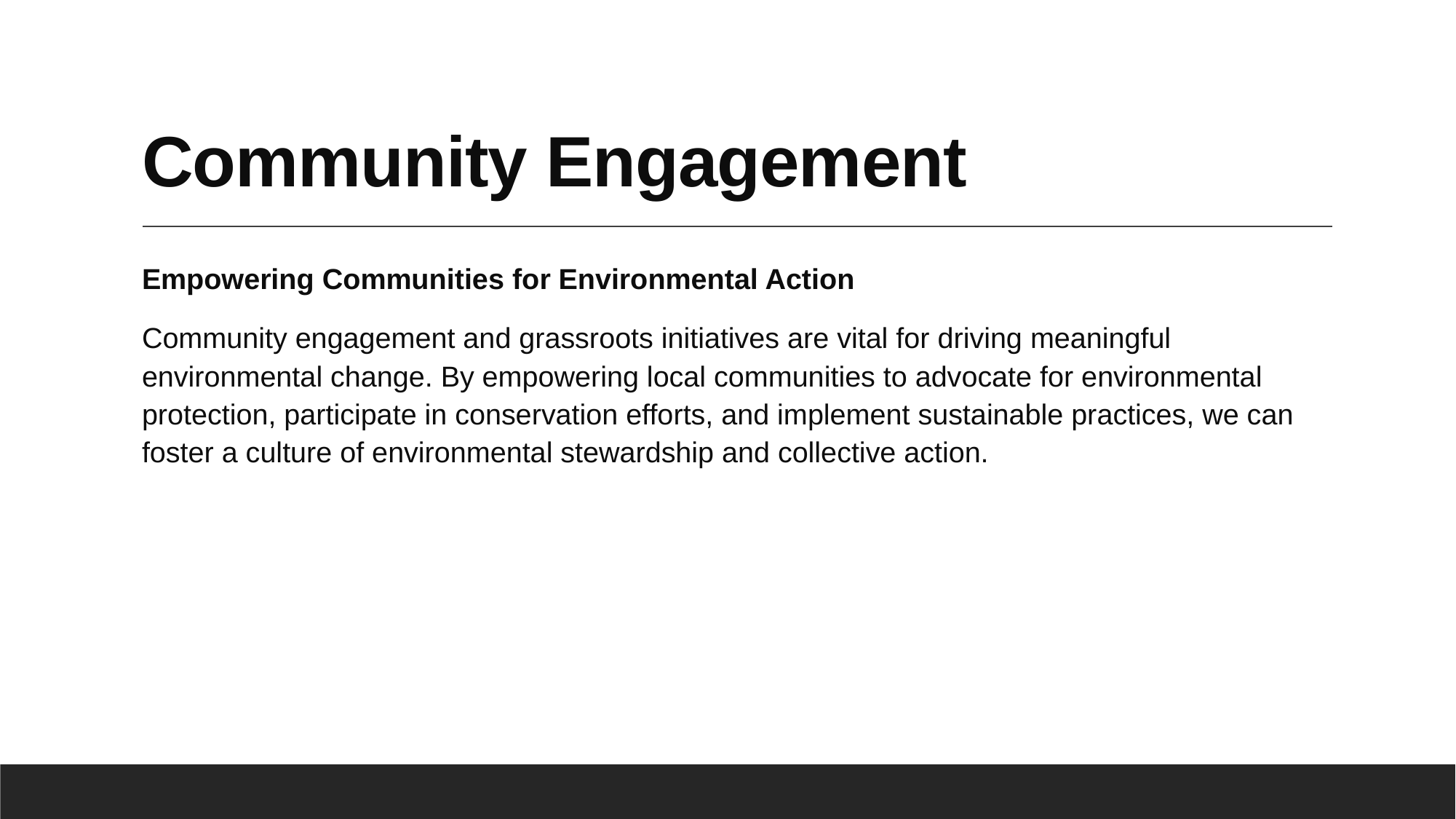

# Community Engagement
Empowering Communities for Environmental Action
Community engagement and grassroots initiatives are vital for driving meaningful environmental change. By empowering local communities to advocate for environmental protection, participate in conservation efforts, and implement sustainable practices, we can foster a culture of environmental stewardship and collective action.